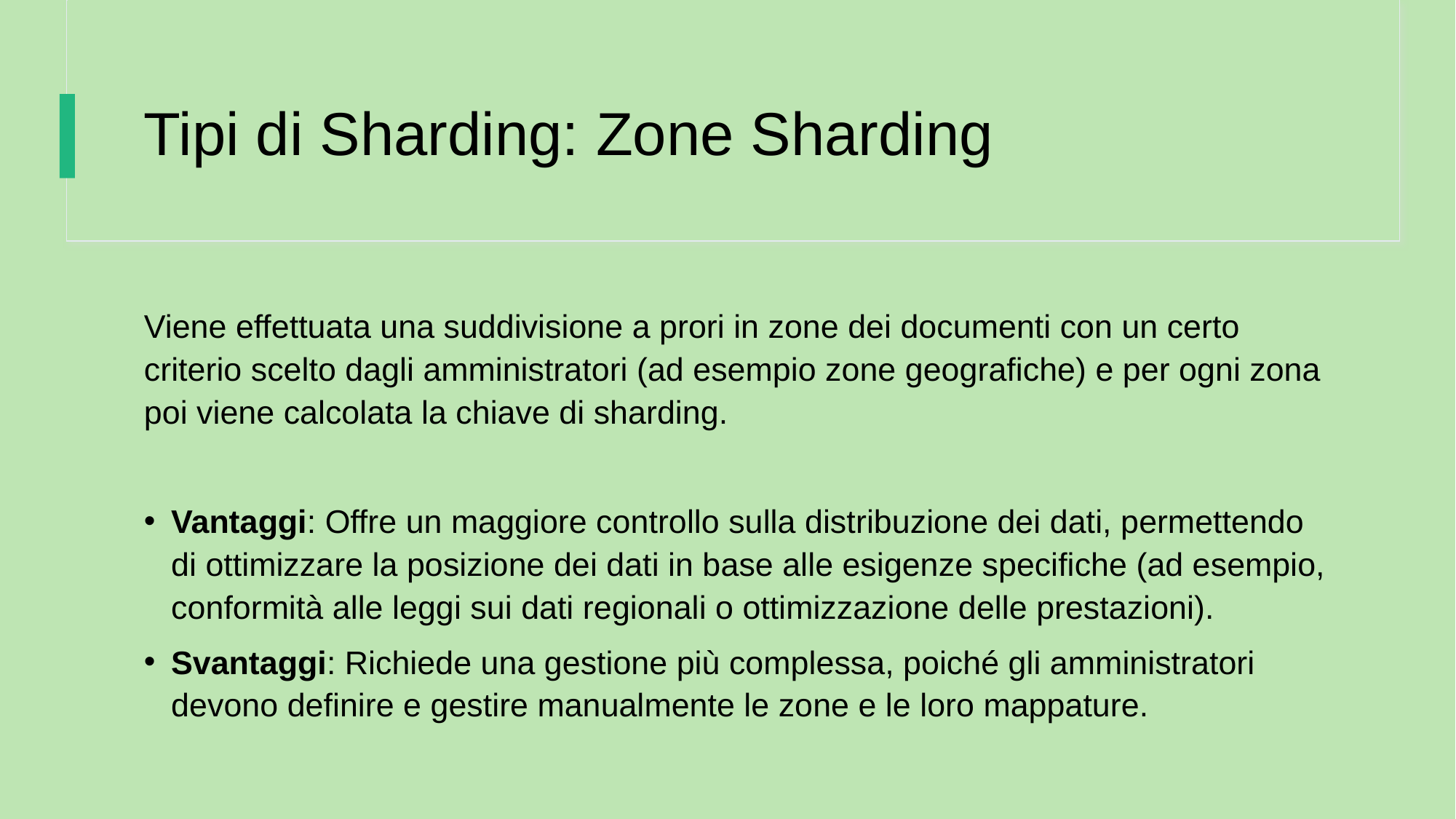

# Tipi di Sharding: Zone Sharding
Viene effettuata una suddivisione a prori in zone dei documenti con un certo criterio scelto dagli amministratori (ad esempio zone geografiche) e per ogni zona poi viene calcolata la chiave di sharding.

Vantaggi: Offre un maggiore controllo sulla distribuzione dei dati, permettendo di ottimizzare la posizione dei dati in base alle esigenze specifiche (ad esempio, conformità alle leggi sui dati regionali o ottimizzazione delle prestazioni).
Svantaggi: Richiede una gestione più complessa, poiché gli amministratori devono definire e gestire manualmente le zone e le loro mappature.